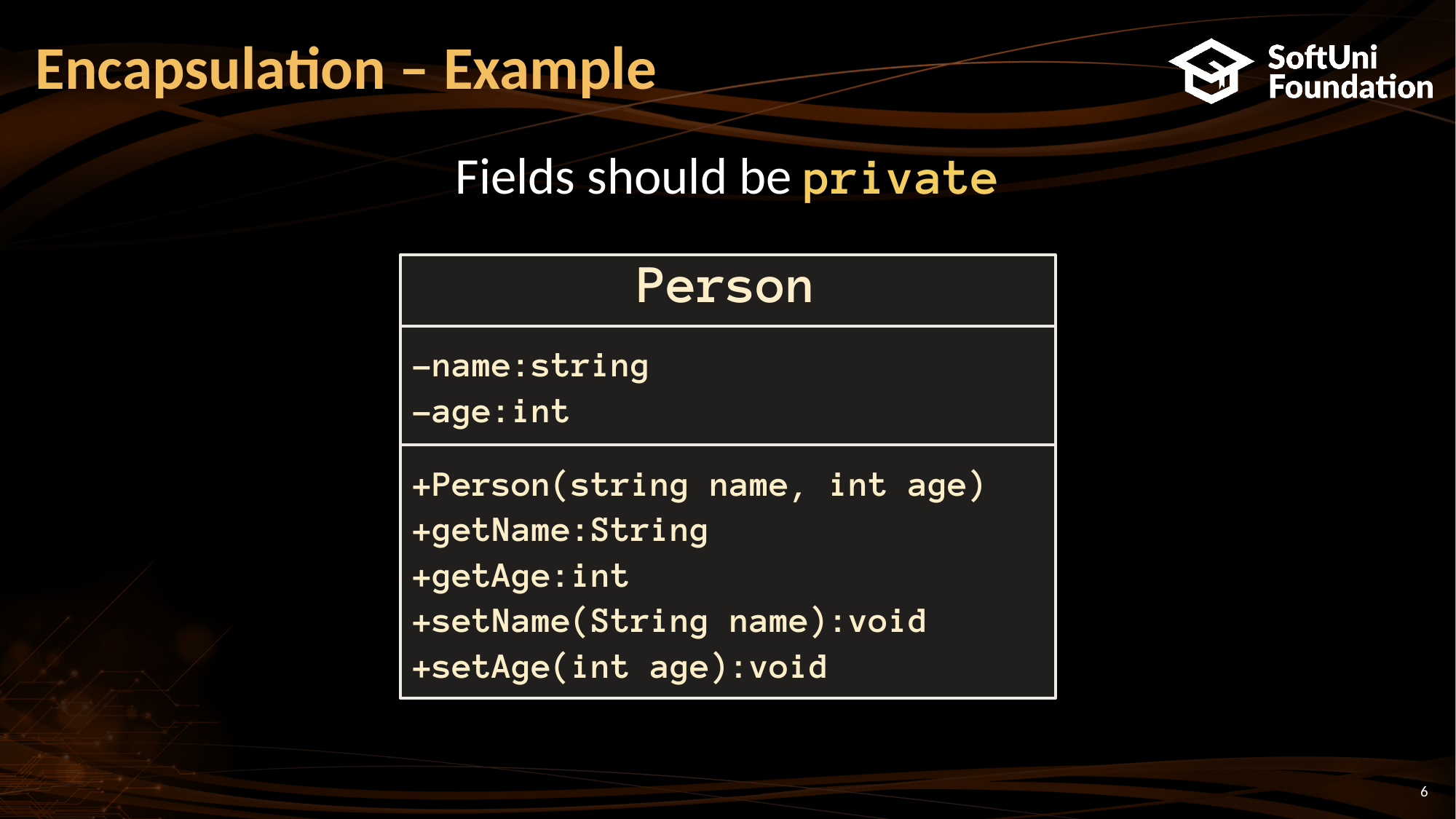

# Encapsulation – Example
Fields should be private
Person
-name:string
-age:int
+Person(string name, int age)
+getName:String
+getAge:int
+setName(String name):void
+setAge(int age):void
6